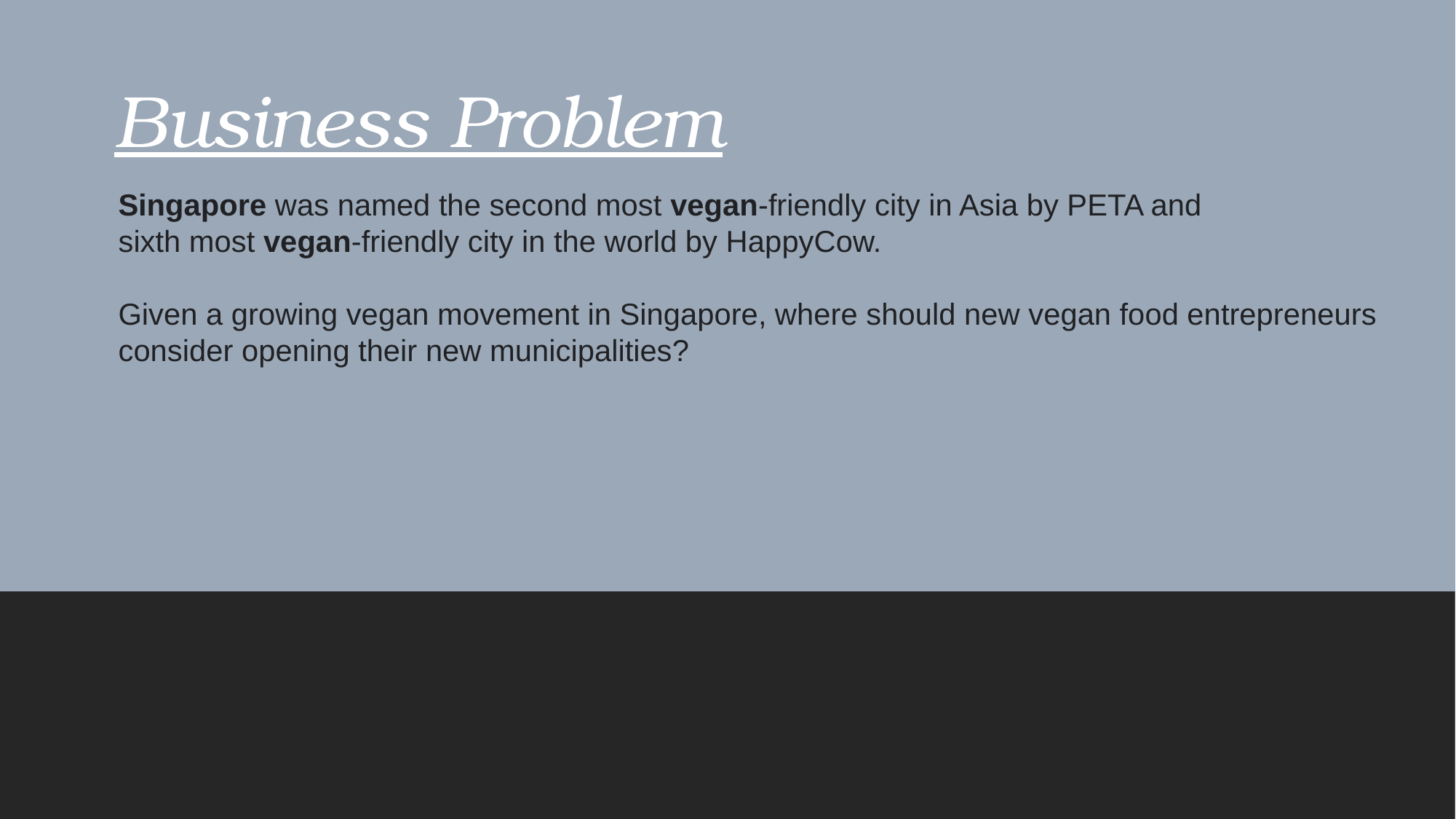

# Business Problem
Singapore was named the second most vegan-friendly city in Asia by PETA and
sixth most vegan-friendly city in the world by HappyCow.

Given a growing vegan movement in Singapore, where should new vegan food entrepreneurs
consider opening their new municipalities?